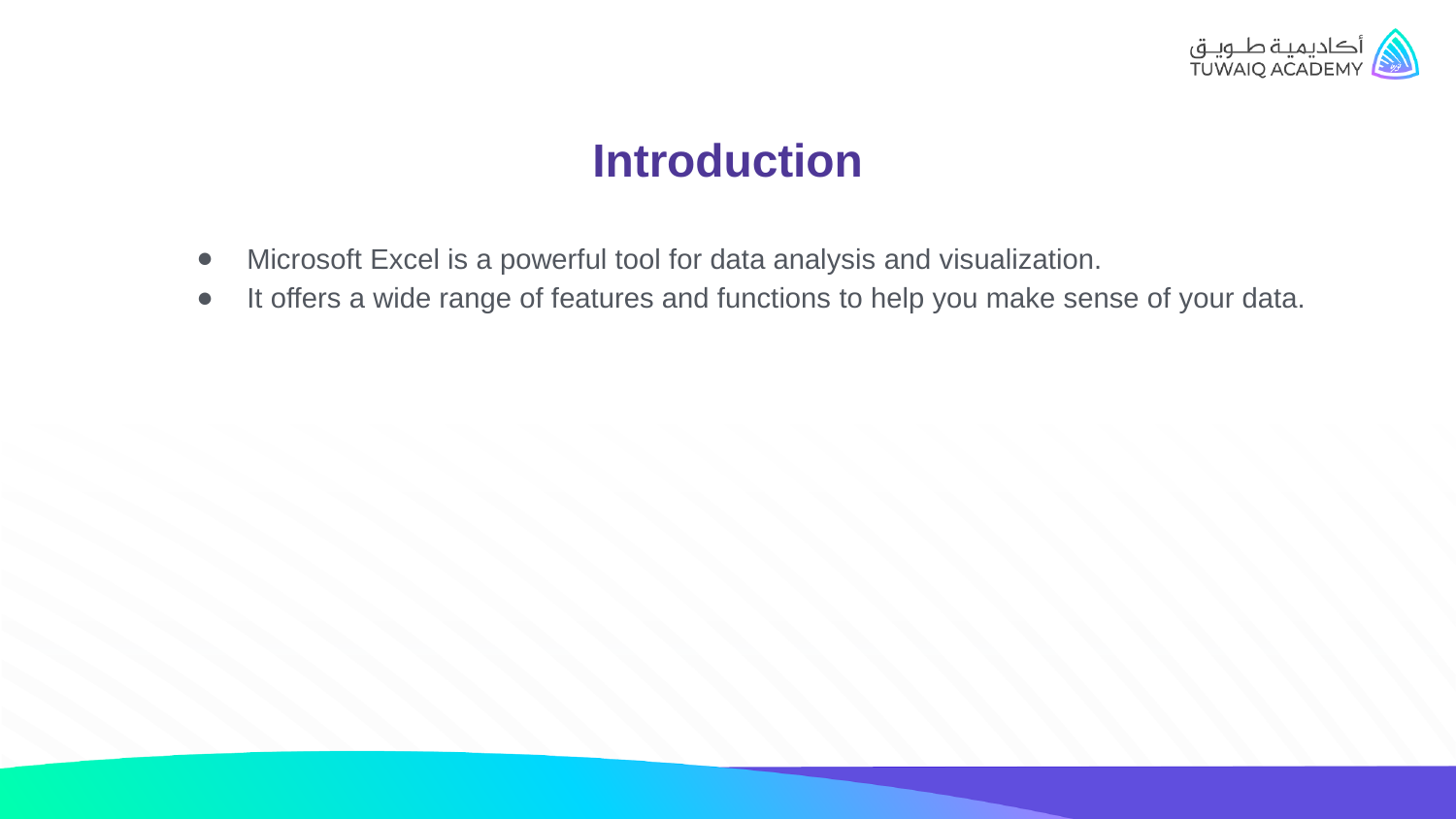

# Introduction
Microsoft Excel is a powerful tool for data analysis and visualization.
It offers a wide range of features and functions to help you make sense of your data.